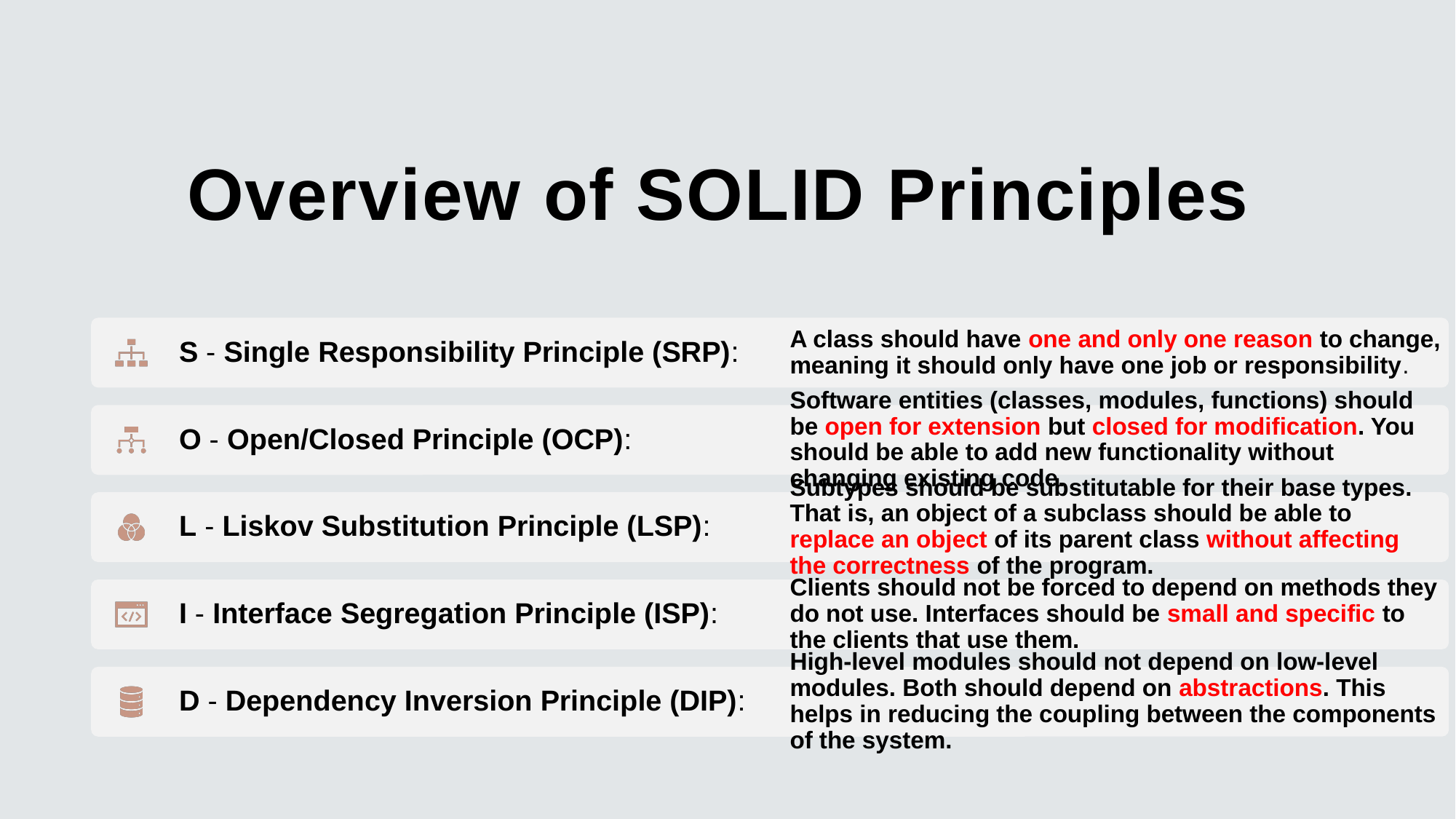

# Overview of SOLID Principles
S - Single Responsibility Principle (SRP):
A class should have one and only one reason to change, meaning it should only have one job or responsibility.
O - Open/Closed Principle (OCP):
Software entities (classes, modules, functions) should be open for extension but closed for modification. You should be able to add new functionality without changing existing code.
L - Liskov Substitution Principle (LSP):
Subtypes should be substitutable for their base types. That is, an object of a subclass should be able to replace an object of its parent class without affecting the correctness of the program.
I - Interface Segregation Principle (ISP):
Clients should not be forced to depend on methods they do not use. Interfaces should be small and specific to the clients that use them.
D - Dependency Inversion Principle (DIP):
High-level modules should not depend on low-level modules. Both should depend on abstractions. This helps in reducing the coupling between the components of the system.